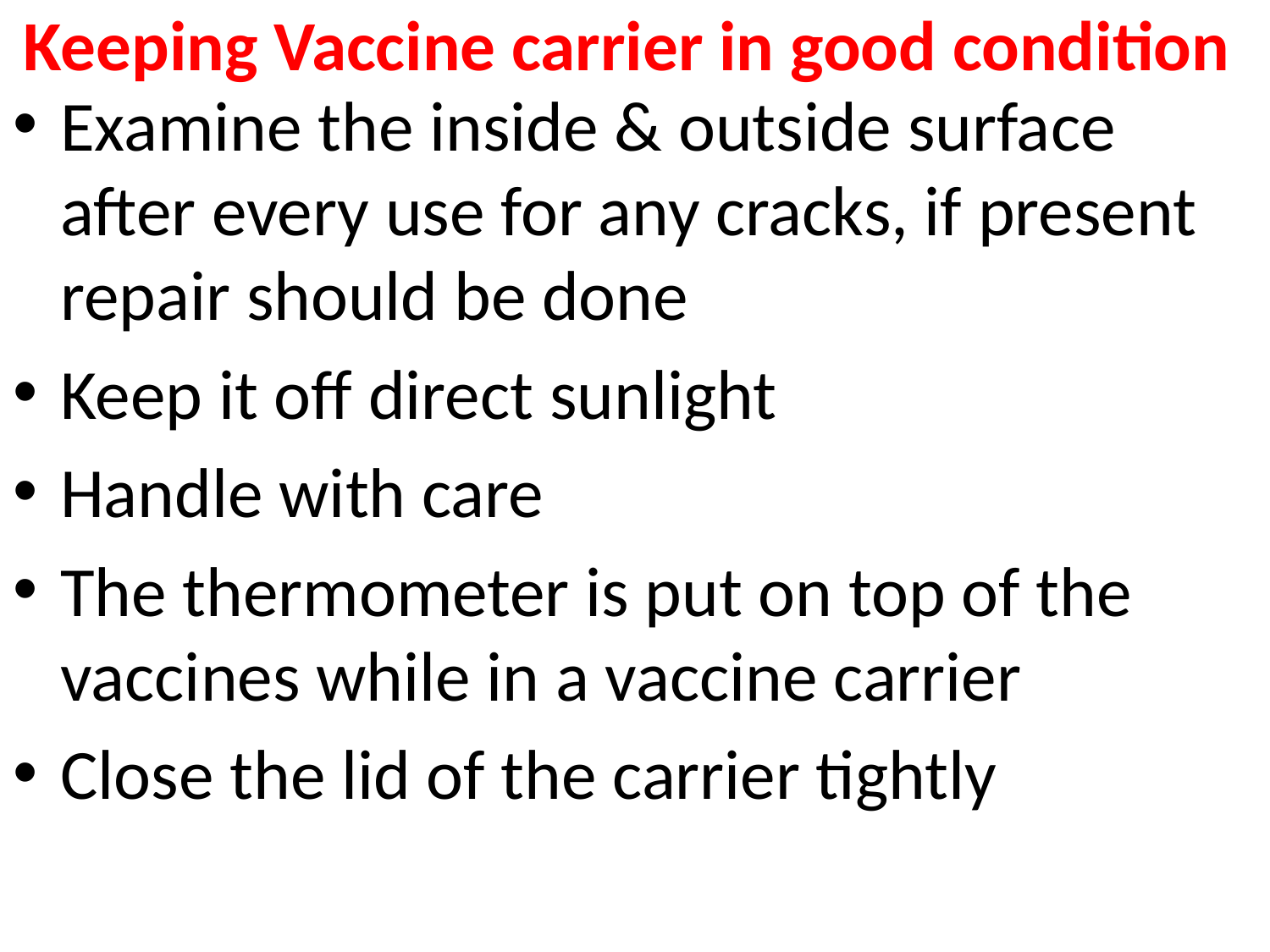

# Keeping Vaccine carrier in good condition
Examine the inside & outside surface after every use for any cracks, if present repair should be done
Keep it off direct sunlight
Handle with care
The thermometer is put on top of the vaccines while in a vaccine carrier
Close the lid of the carrier tightly